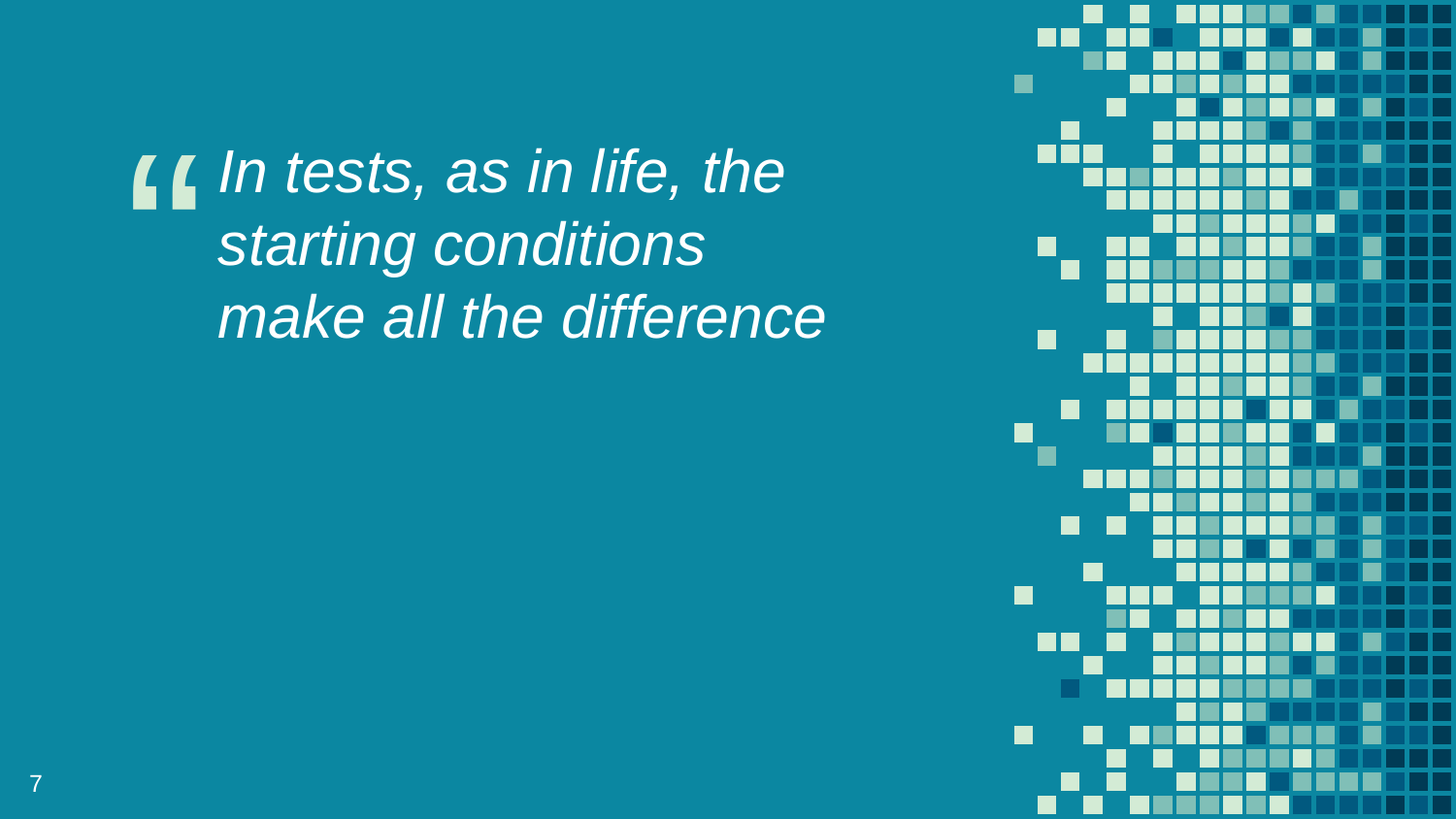

In tests, as in life, the starting conditions make all the difference
7